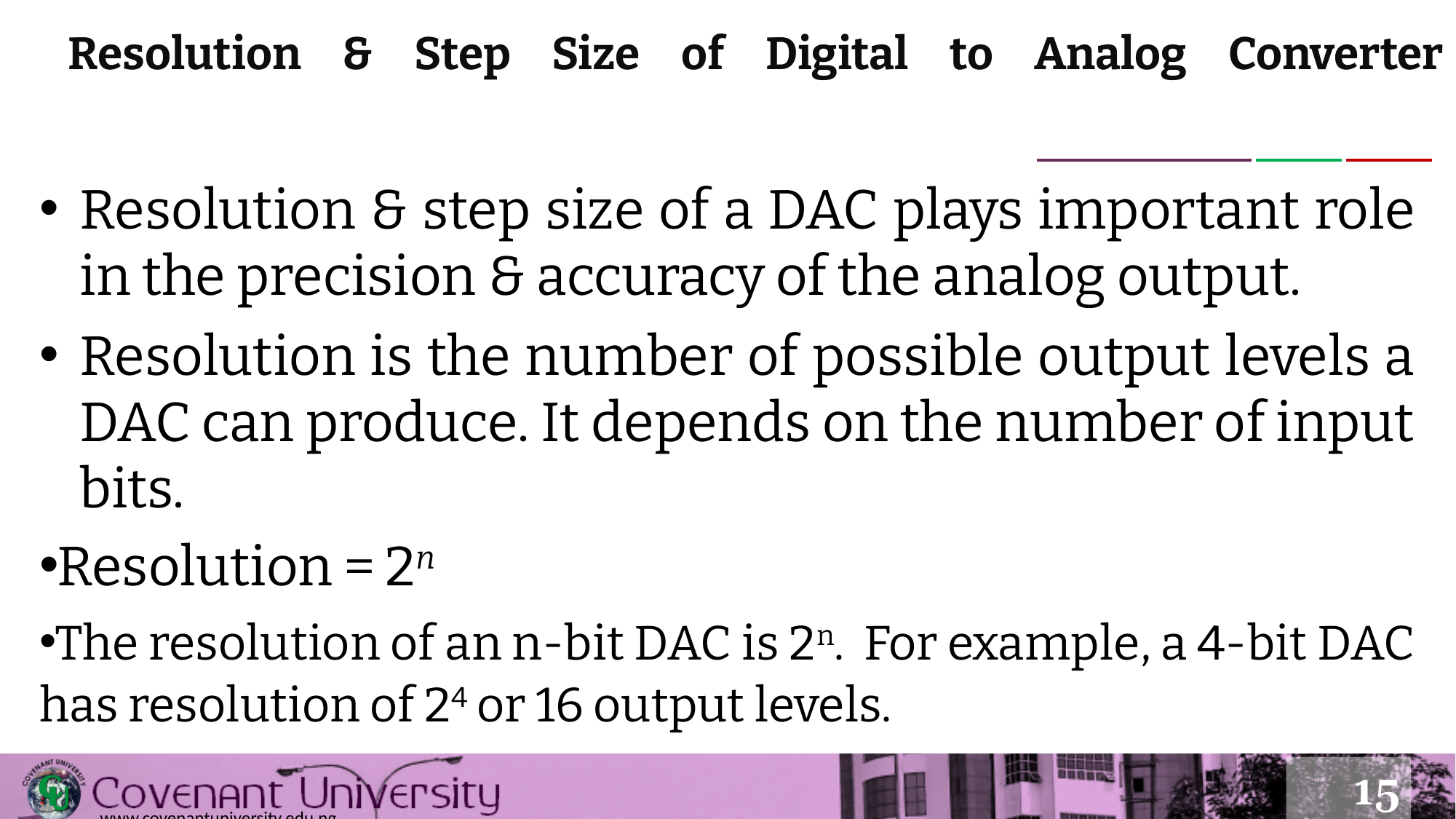

# Resolution & Step Size of Digital to Analog Converter
Resolution & step size of a DAC plays important role in the precision & accuracy of the analog output.
Resolution is the number of possible output levels a DAC can produce. It depends on the number of input bits.
Resolution = 2n
The resolution of an n-bit DAC is 2n.  For example, a 4-bit DAC has resolution of 24 or 16 output levels.